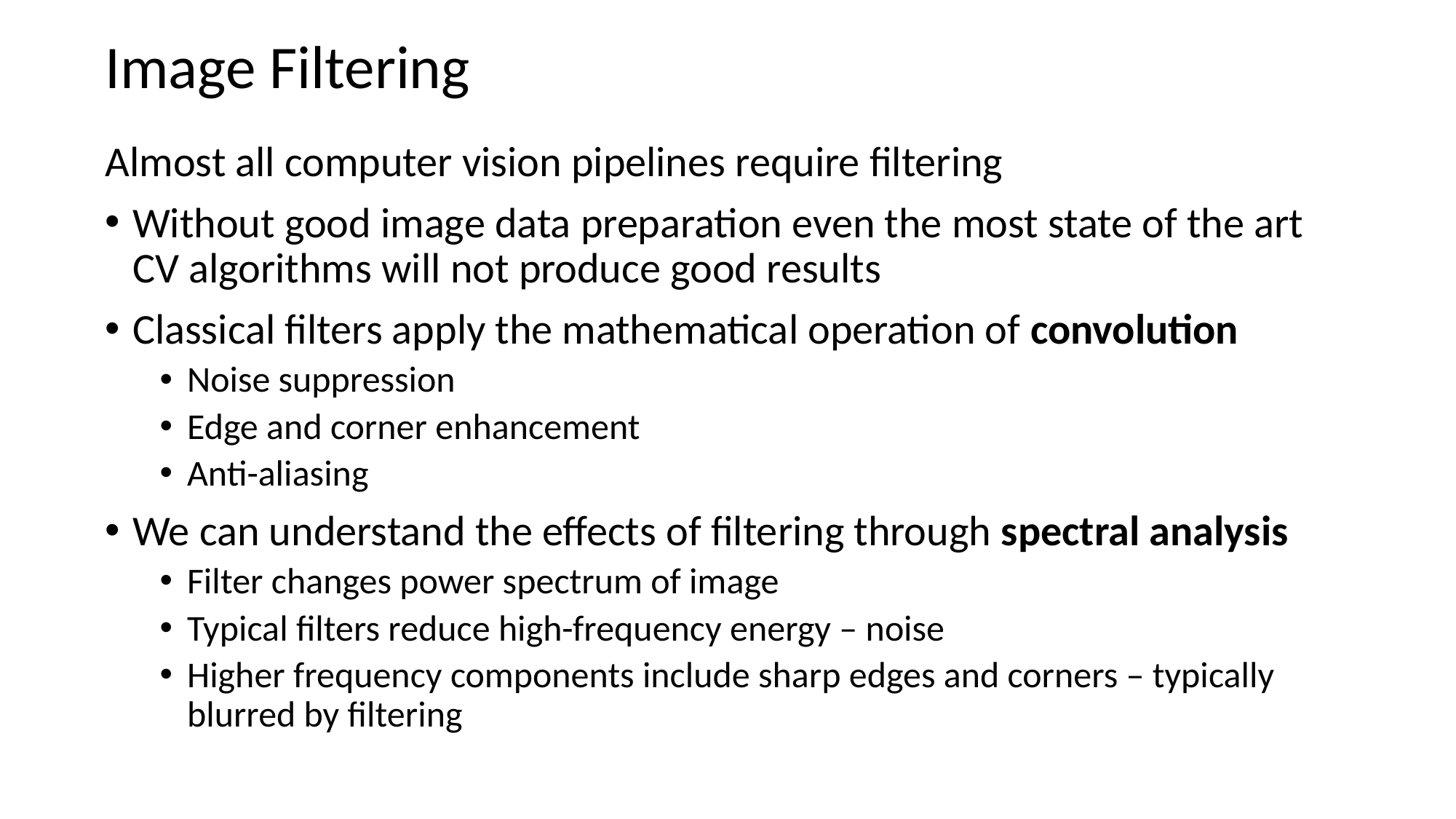

# Image Filtering
Almost all computer vision pipelines require filtering
Without good image data preparation even the most state of the art CV algorithms will not produce good results
Classical filters apply the mathematical operation of convolution
Noise suppression
Edge and corner enhancement
Anti-aliasing
We can understand the effects of filtering through spectral analysis
Filter changes power spectrum of image
Typical filters reduce high-frequency energy – noise
Higher frequency components include sharp edges and corners – typically blurred by filtering